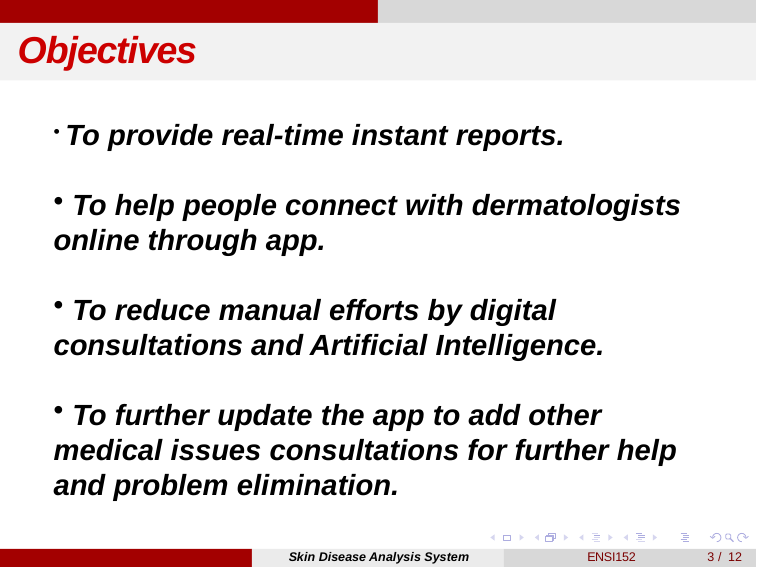

# Objectives
 To provide real-time instant reports.

 To help people connect with dermatologists online through app.

 To reduce manual efforts by digital consultations and Artificial Intelligence.

 To further update the app to add other medical issues consultations for further help and problem elimination.

Skin Disease Analysis System

ENSI152
3 / 12